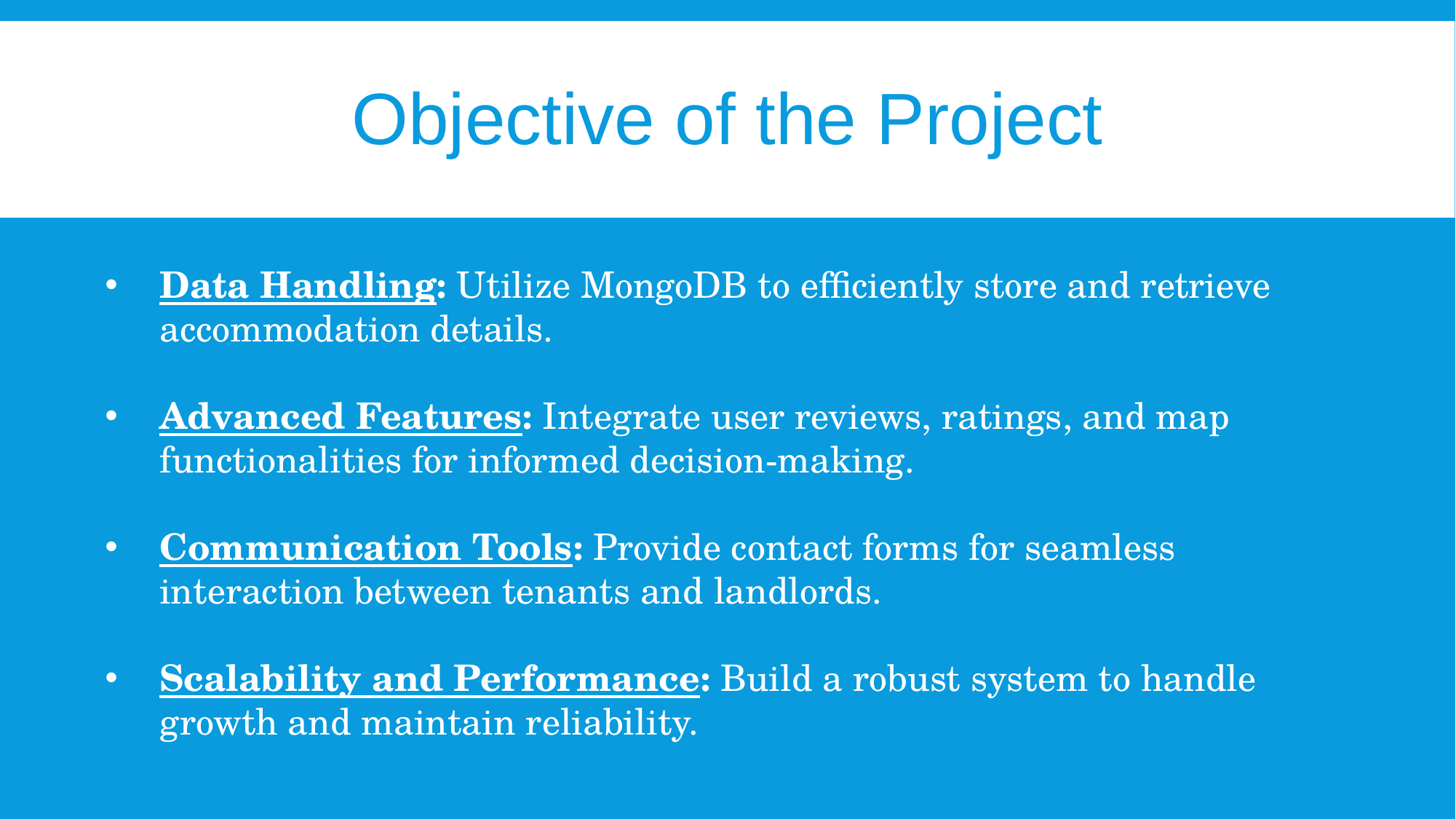

Objective of the Project
Data Handling: Utilize MongoDB to efficiently store and retrieve accommodation details.

Advanced Features: Integrate user reviews, ratings, and map functionalities for informed decision-making.

Communication Tools: Provide contact forms for seamless interaction between tenants and landlords.

Scalability and Performance: Build a robust system to handle growth and maintain reliability.